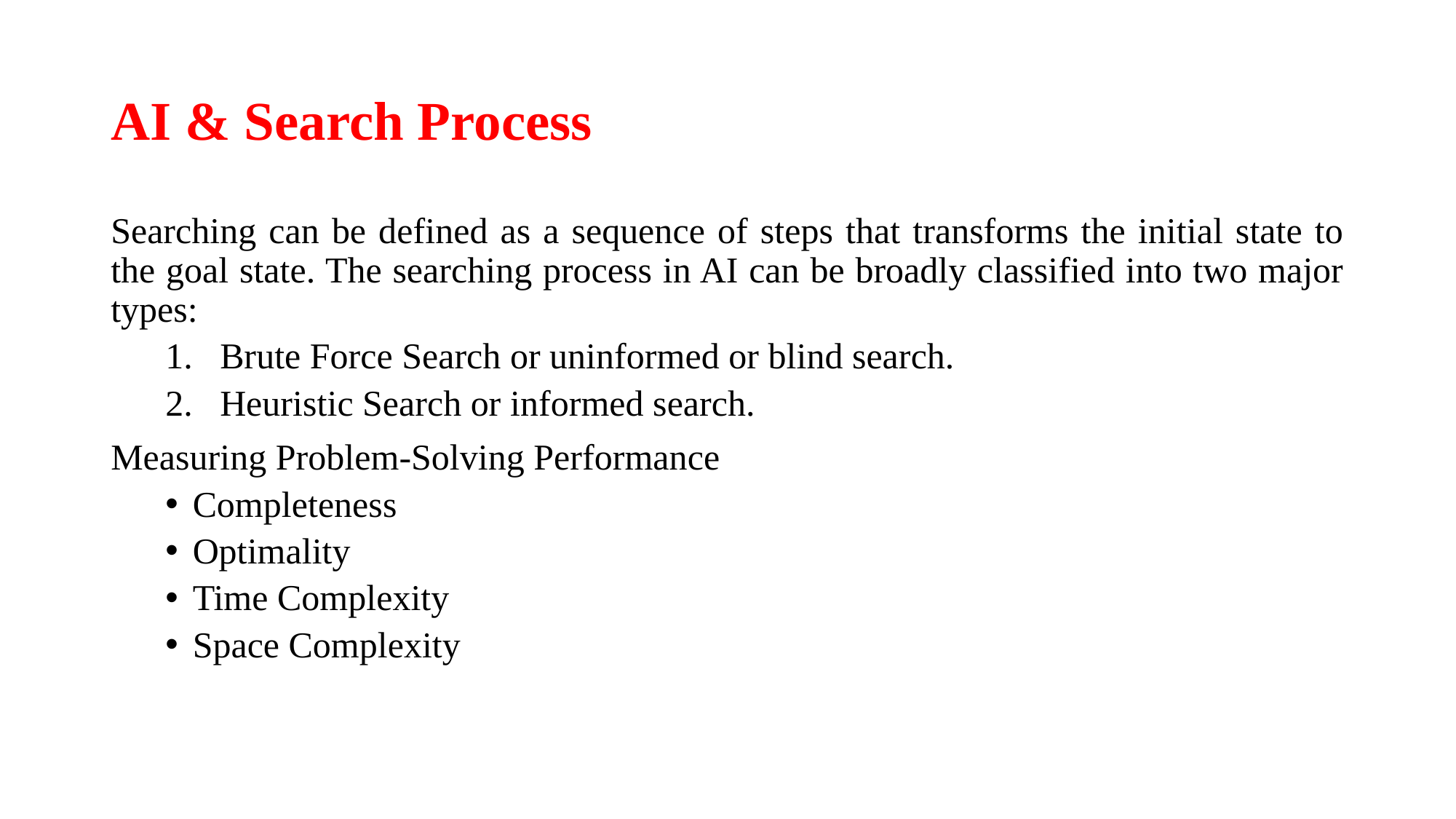

# AI & Search Process
Searching can be defined as a sequence of steps that transforms the initial state to the goal state. The searching process in AI can be broadly classified into two major types:
Brute Force Search or uninformed or blind search.
Heuristic Search or informed search.
Measuring Problem-Solving Performance
Completeness
Optimality
Time Complexity
Space Complexity